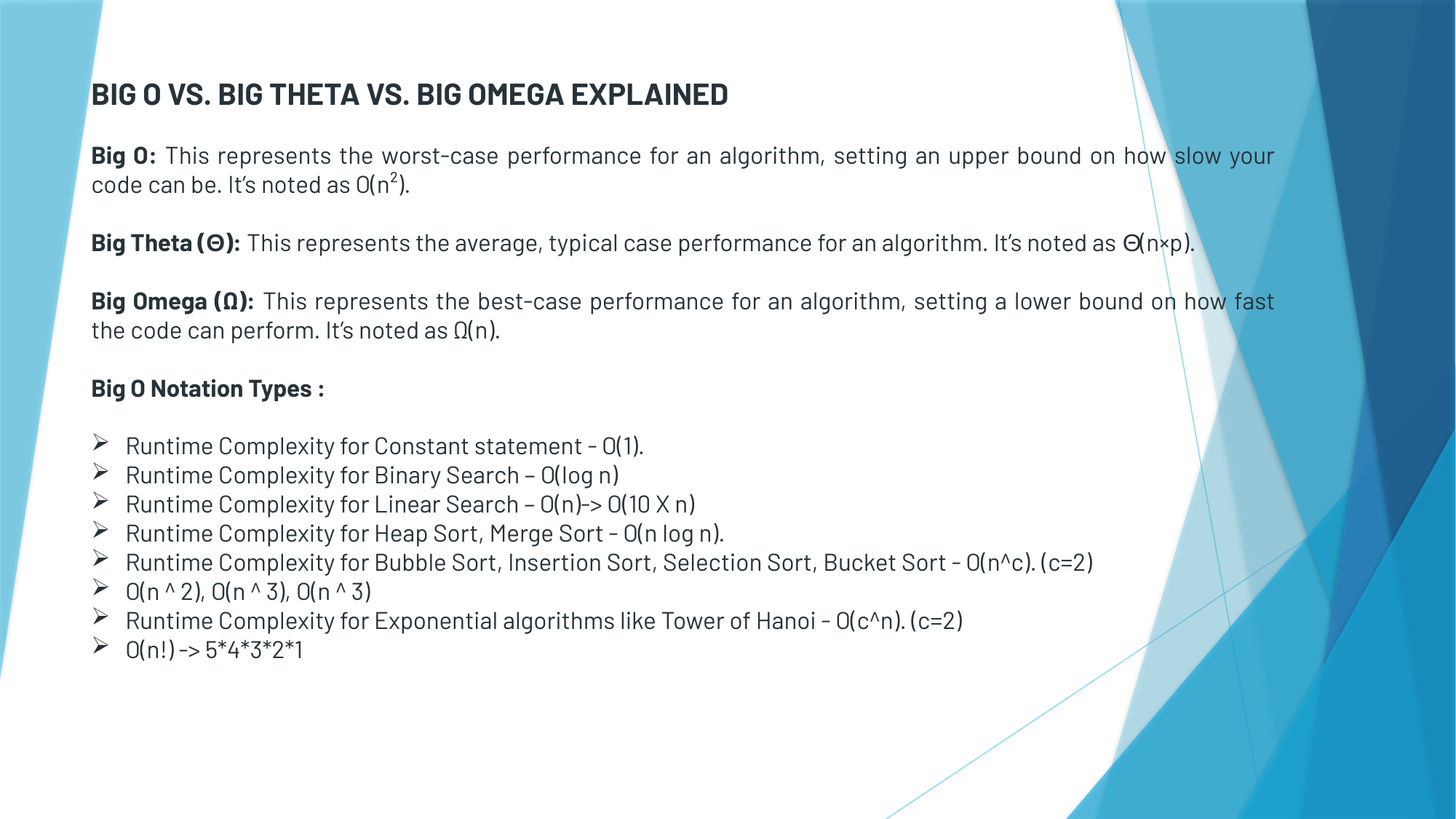

BIG O VS. BIG THETA VS. BIG OMEGA EXPLAINED

Big O: This represents the worst-case performance for an algorithm, setting an upper bound on how slow your code can be. It’s noted as O(n²).

Big Theta (Θ): This represents the average, typical case performance for an algorithm. It’s noted as Θ(n×p).

Big Omega (Ω): This represents the best-case performance for an algorithm, setting a lower bound on how fast the code can perform. It’s noted as Ω(n).

Big O Notation Types :

Runtime Complexity for Constant statement - O(1).
Runtime Complexity for Binary Search – O(log n)
Runtime Complexity for Linear Search – O(n)-> O(10 X n)
Runtime Complexity for Heap Sort, Merge Sort - O(n log n).
Runtime Complexity for Bubble Sort, Insertion Sort, Selection Sort, Bucket Sort - O(n^c). (c=2)
O(n ^ 2), O(n ^ 3), O(n ^ 3)
Runtime Complexity for Exponential algorithms like Tower of Hanoi - O(c^n). (c=2)
O(n!) -> 5*4*3*2*1